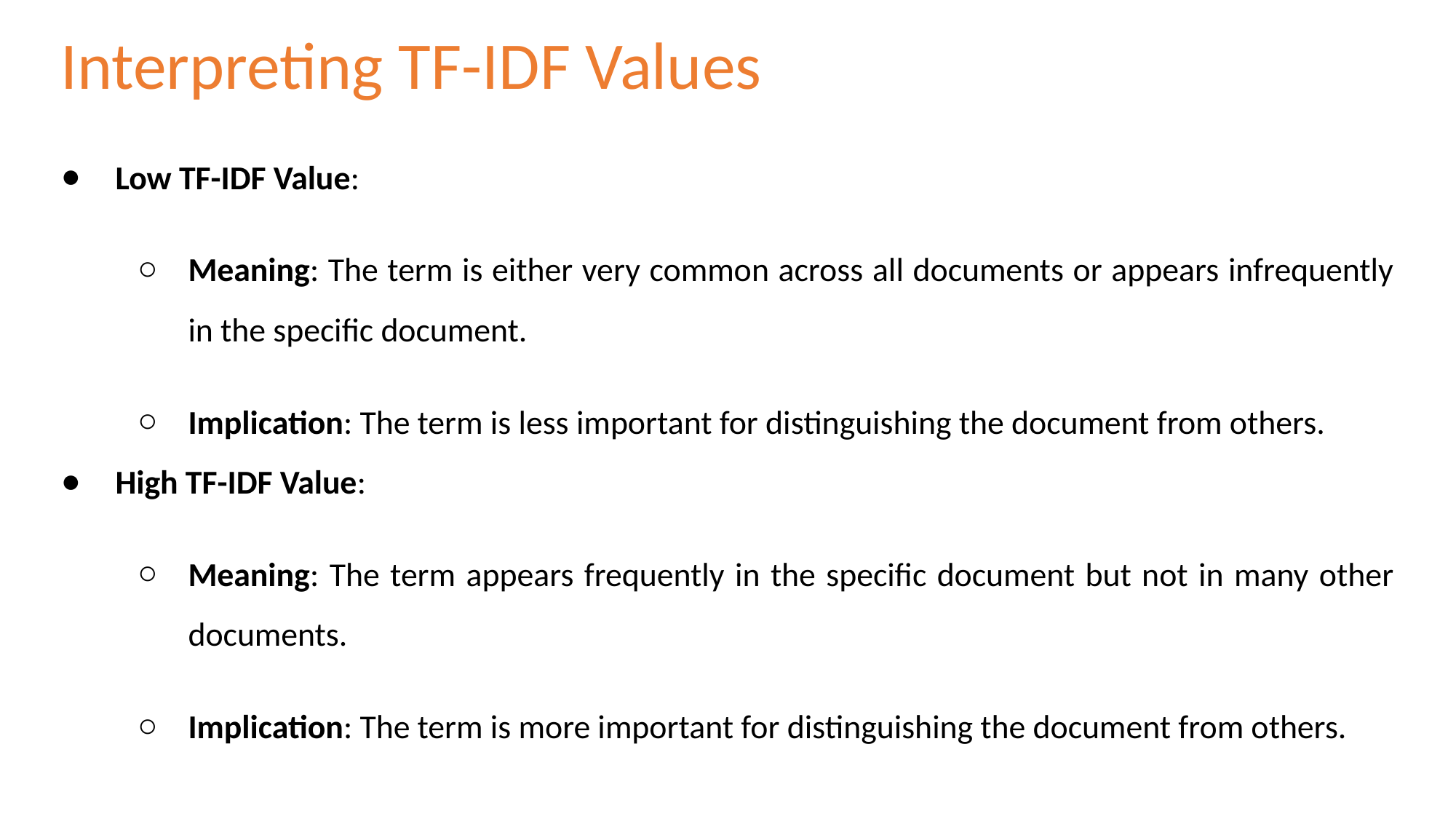

# Interpreting TF-IDF Values
Low TF-IDF Value:
Meaning: The term is either very common across all documents or appears infrequently in the specific document.
Implication: The term is less important for distinguishing the document from others.
High TF-IDF Value:
Meaning: The term appears frequently in the specific document but not in many other documents.
Implication: The term is more important for distinguishing the document from others.